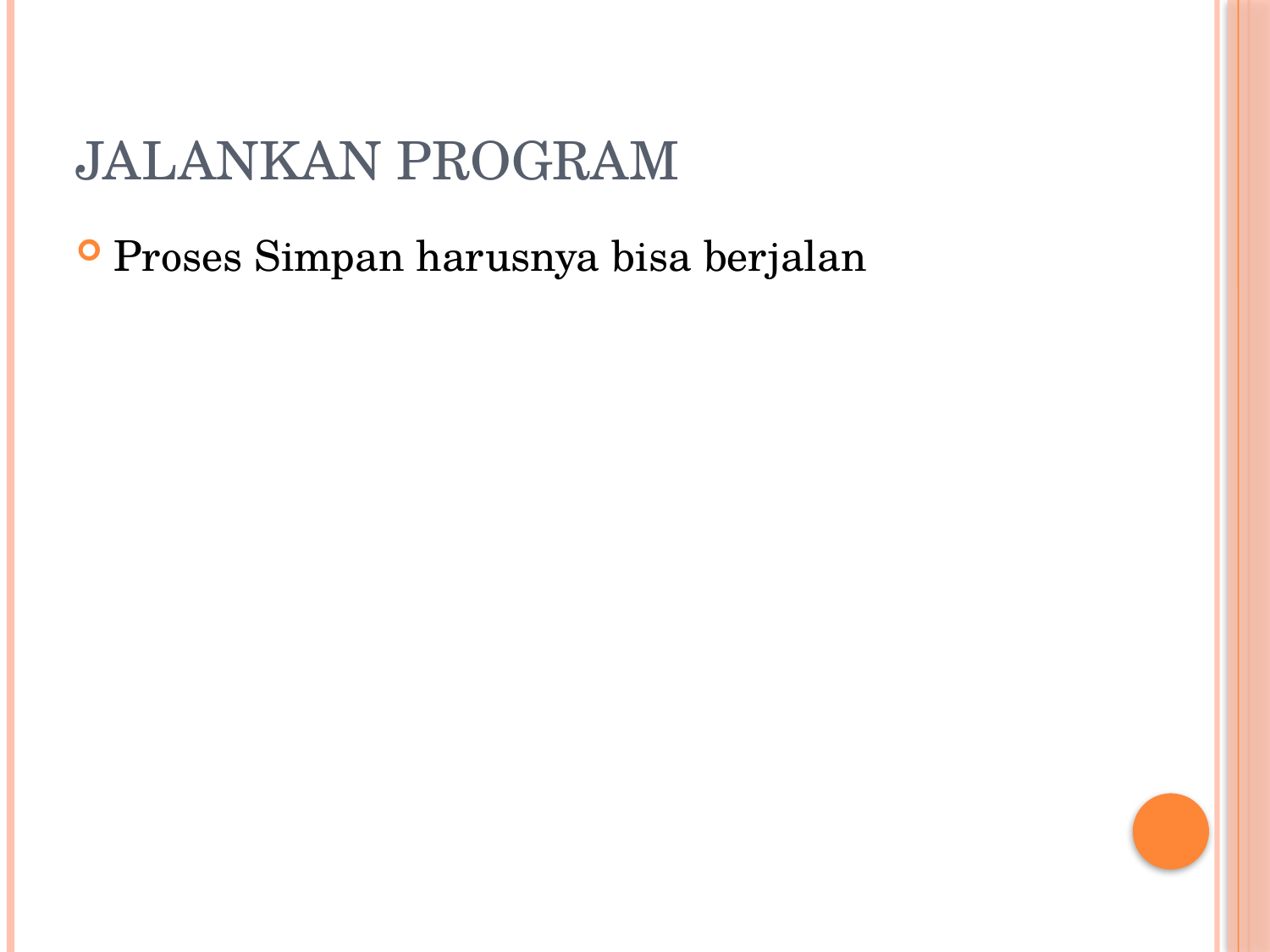

# Jalankan Program
Proses Simpan harusnya bisa berjalan